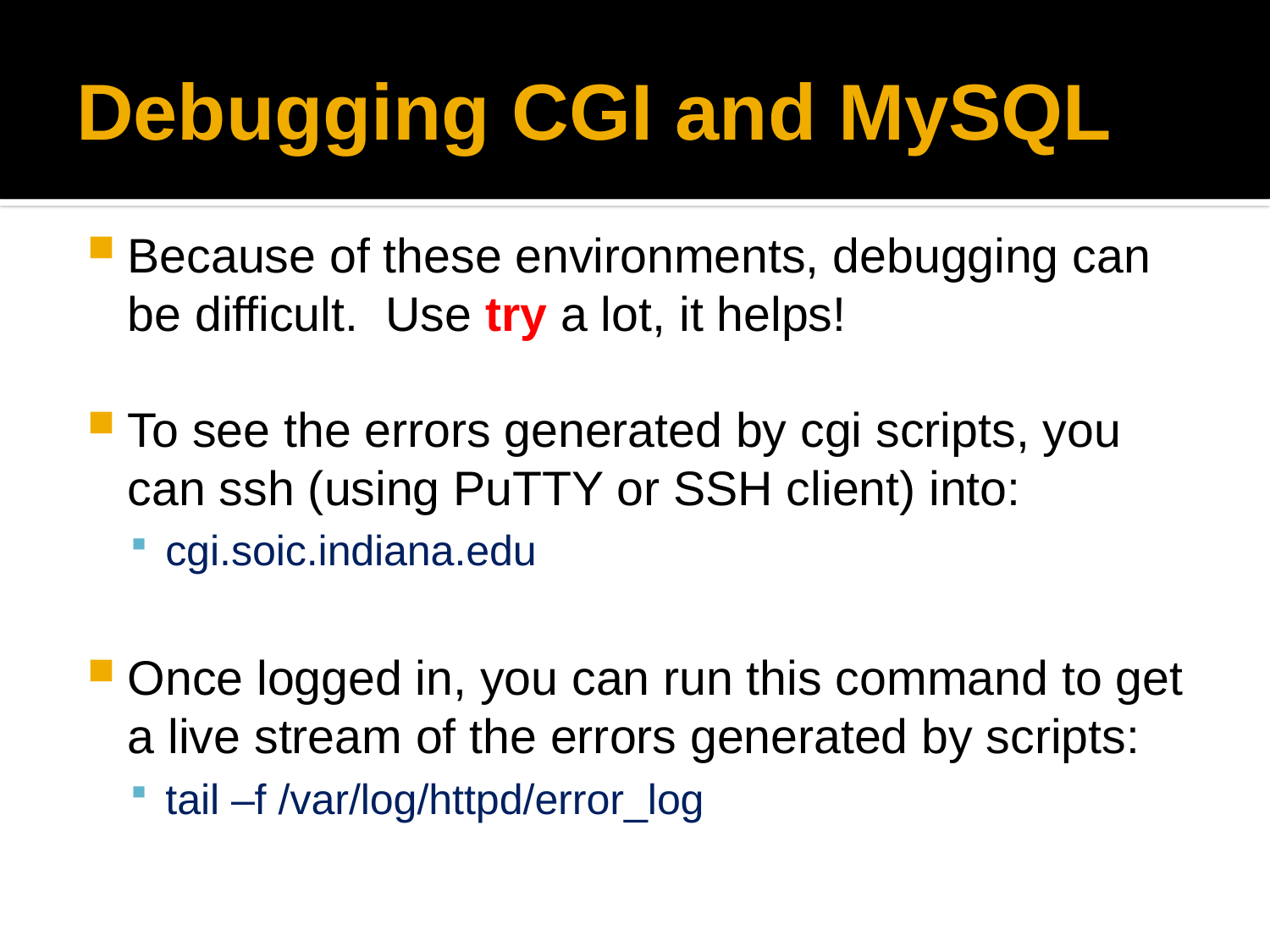

# Debugging CGI and MySQL
Because of these environments, debugging can be difficult.  Use try a lot, it helps!

To see the errors generated by cgi scripts, you can ssh (using PuTTY or SSH client) into:
cgi.soic.indiana.edu

Once logged in, you can run this command to get a live stream of the errors generated by scripts:
tail –f /var/log/httpd/error_log